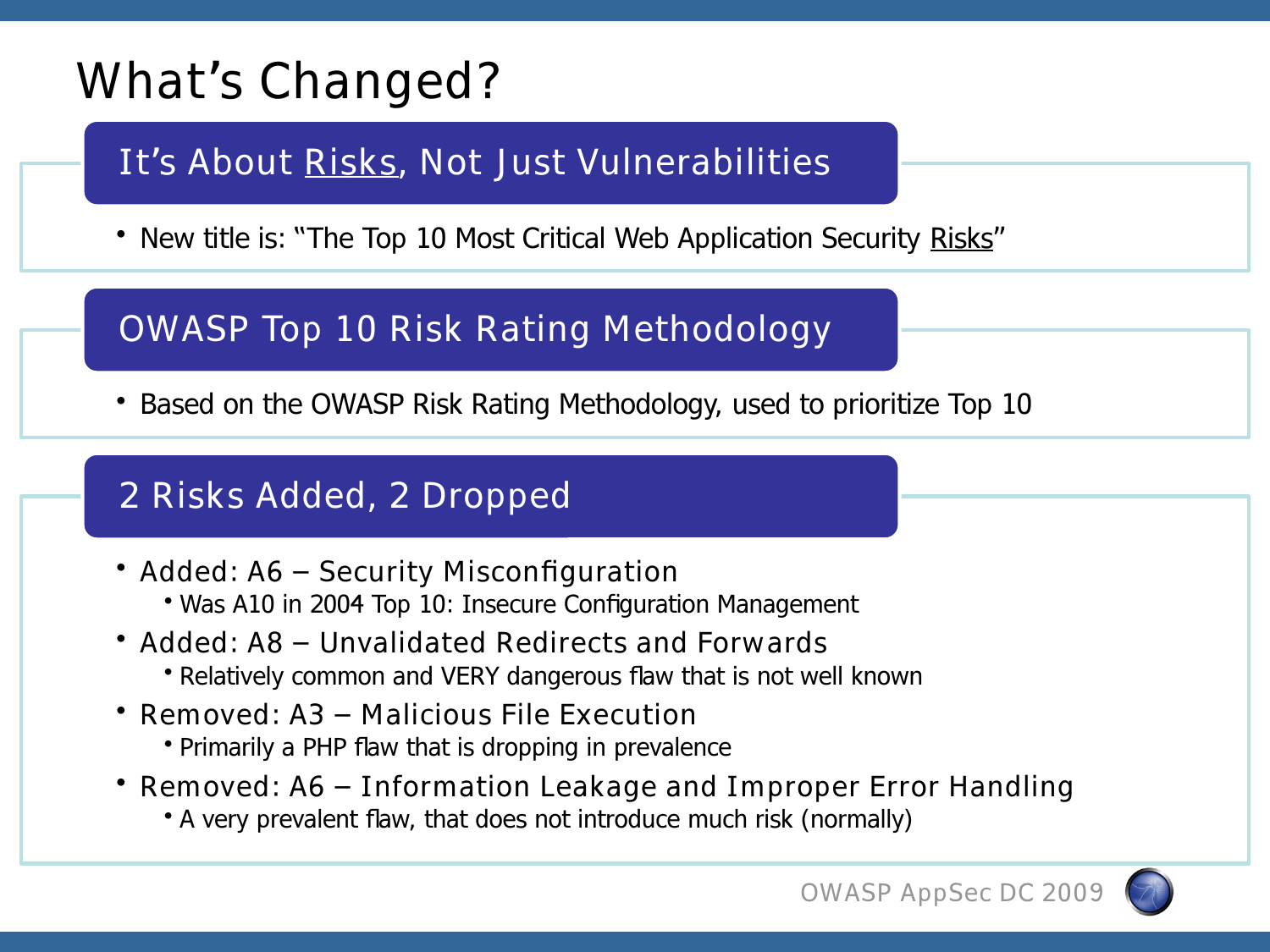

# What’s Changed?
New title is: “The Top 10 Most Critical Web Application Security Risks”
It’s About Risks, Not Just Vulnerabilities
Based on the OWASP Risk Rating Methodology, used to prioritize Top 10
OWASP Top 10 Risk Rating Methodology
Added: A6 – Security Misconfiguration
Was A10 in 2004 Top 10: Insecure Configuration Management
Added: A8 – Unvalidated Redirects and Forwards
Relatively common and VERY dangerous flaw that is not well known
Removed: A3 – Malicious File Execution
Primarily a PHP flaw that is dropping in prevalence
Removed: A6 – Information Leakage and Improper Error Handling
A very prevalent flaw, that does not introduce much risk (normally)
2 Risks Added, 2 Dropped